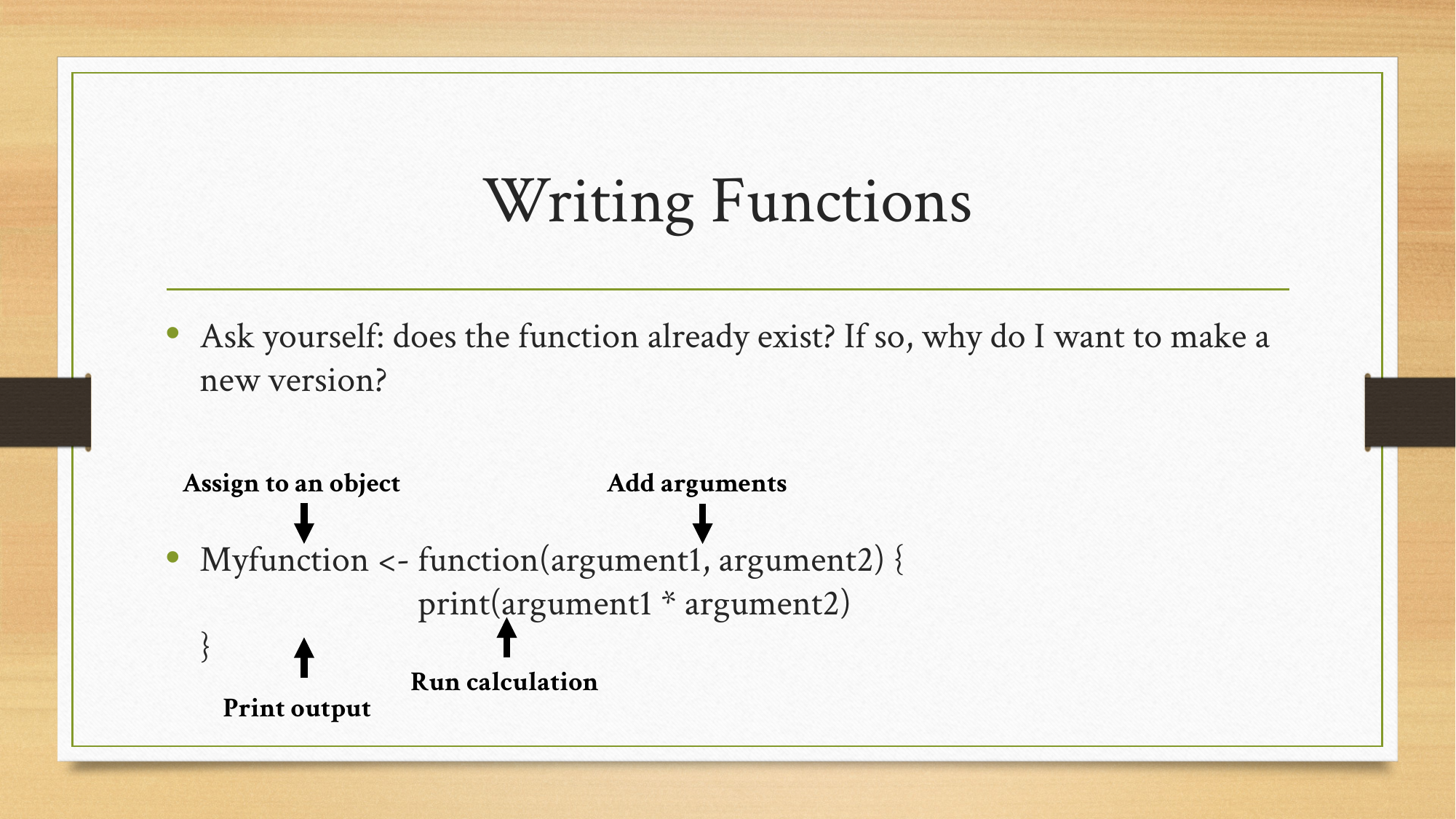

# Writing Functions
Ask yourself: does the function already exist? If so, why do I want to make a new version?

Myfunction <- function(argument1, argument2) {
		print(argument1 * argument2)
}
Assign to an object
Add arguments
Run calculation
Print output